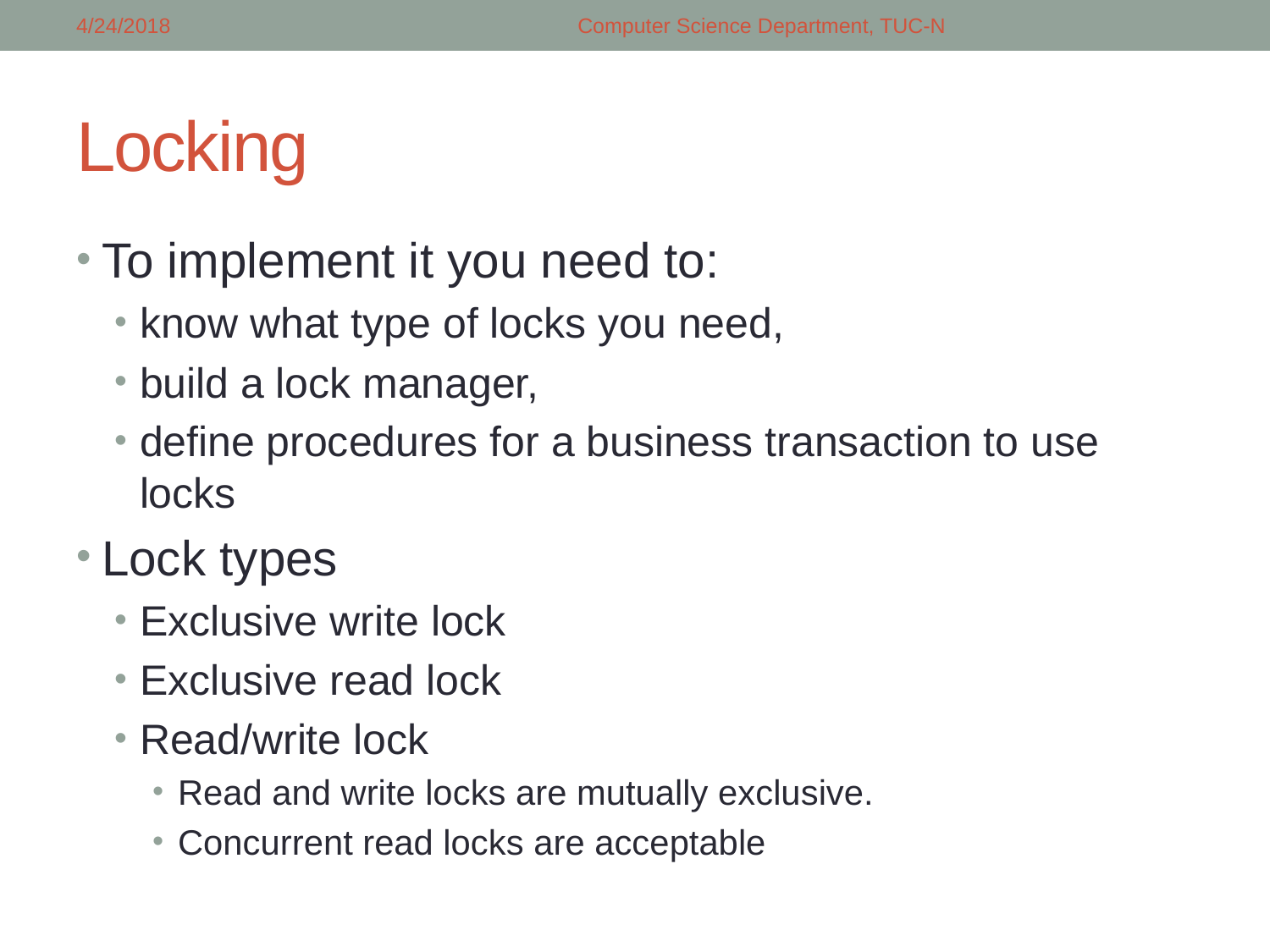

4/24/2018
Computer Science Department, TUC-N
# Locking
To implement it you need to:
know what type of locks you need,
build a lock manager,
define procedures for a business transaction to use locks
Lock types
Exclusive write lock
Exclusive read lock
Read/write lock
Read and write locks are mutually exclusive.
Concurrent read locks are acceptable